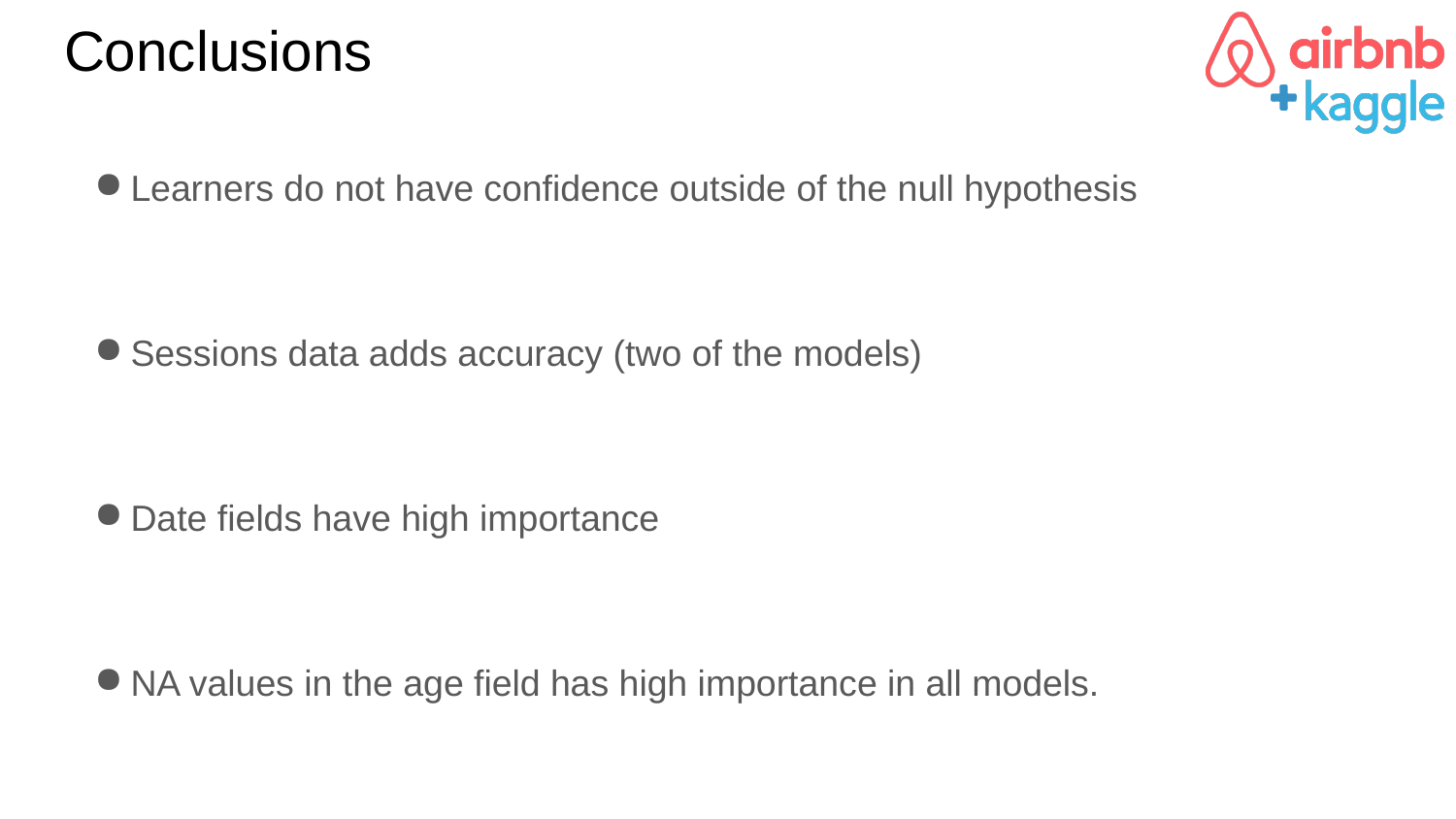

# Conclusions
Learners do not have confidence outside of the null hypothesis

Sessions data adds accuracy (two of the models)

Date fields have high importance

NA values in the age field has high importance in all models.